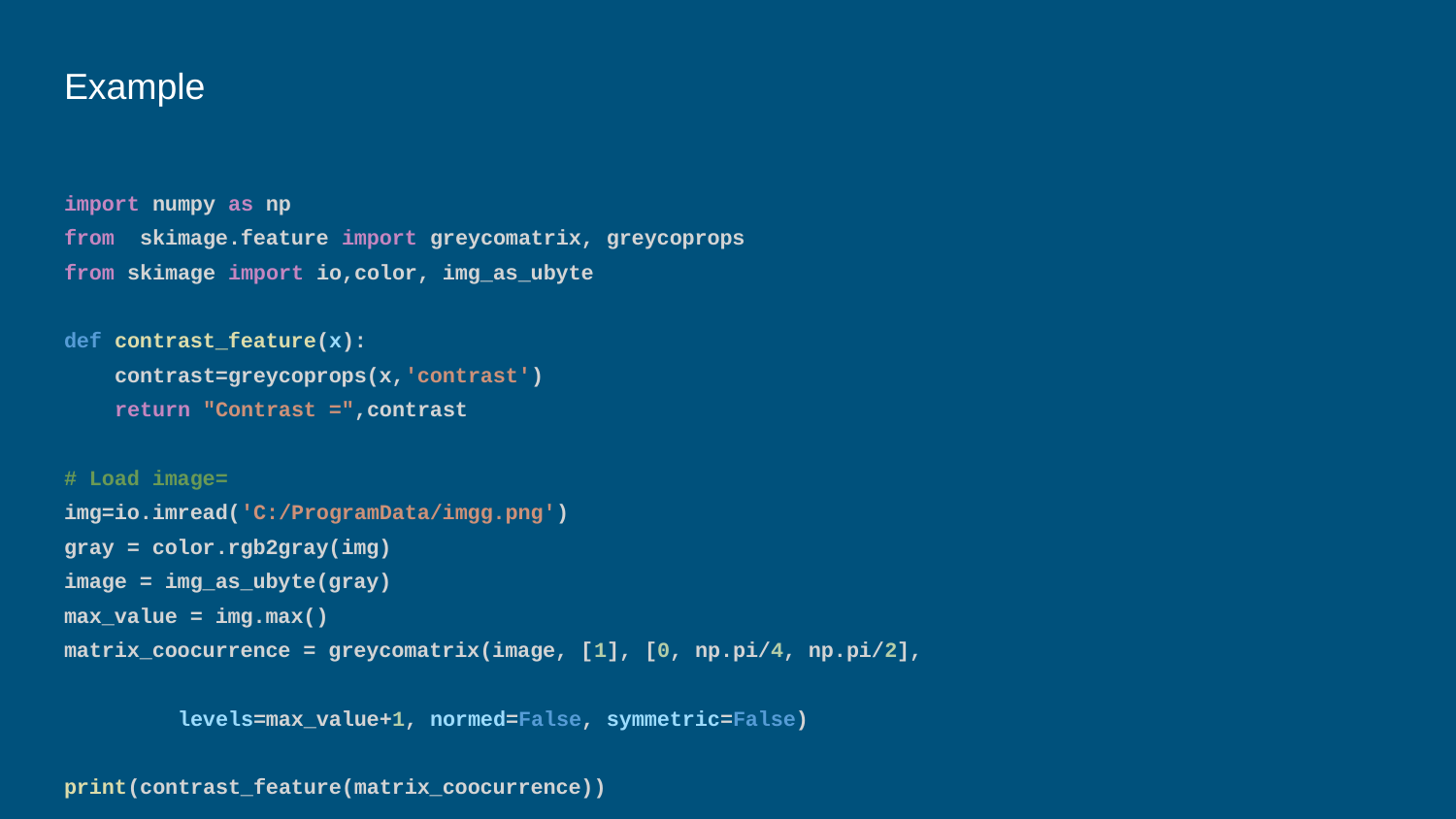

# Example
import numpy as np
from  skimage.feature import greycomatrix, greycoprops
from skimage import io,color, img_as_ubyte

def contrast_feature(x):
    contrast=greycoprops(x,'contrast')
    return "Contrast =",contrast

# Load image=
img=io.imread('C:/ProgramData/imgg.png')
gray = color.rgb2gray(img)
image = img_as_ubyte(gray)
max_value = img.max()
matrix_coocurrence = greycomatrix(image, [1], [0, np.pi/4, np.pi/2],
         levels=max_value+1, normed=False, symmetric=False)

print(contrast_feature(matrix_coocurrence))